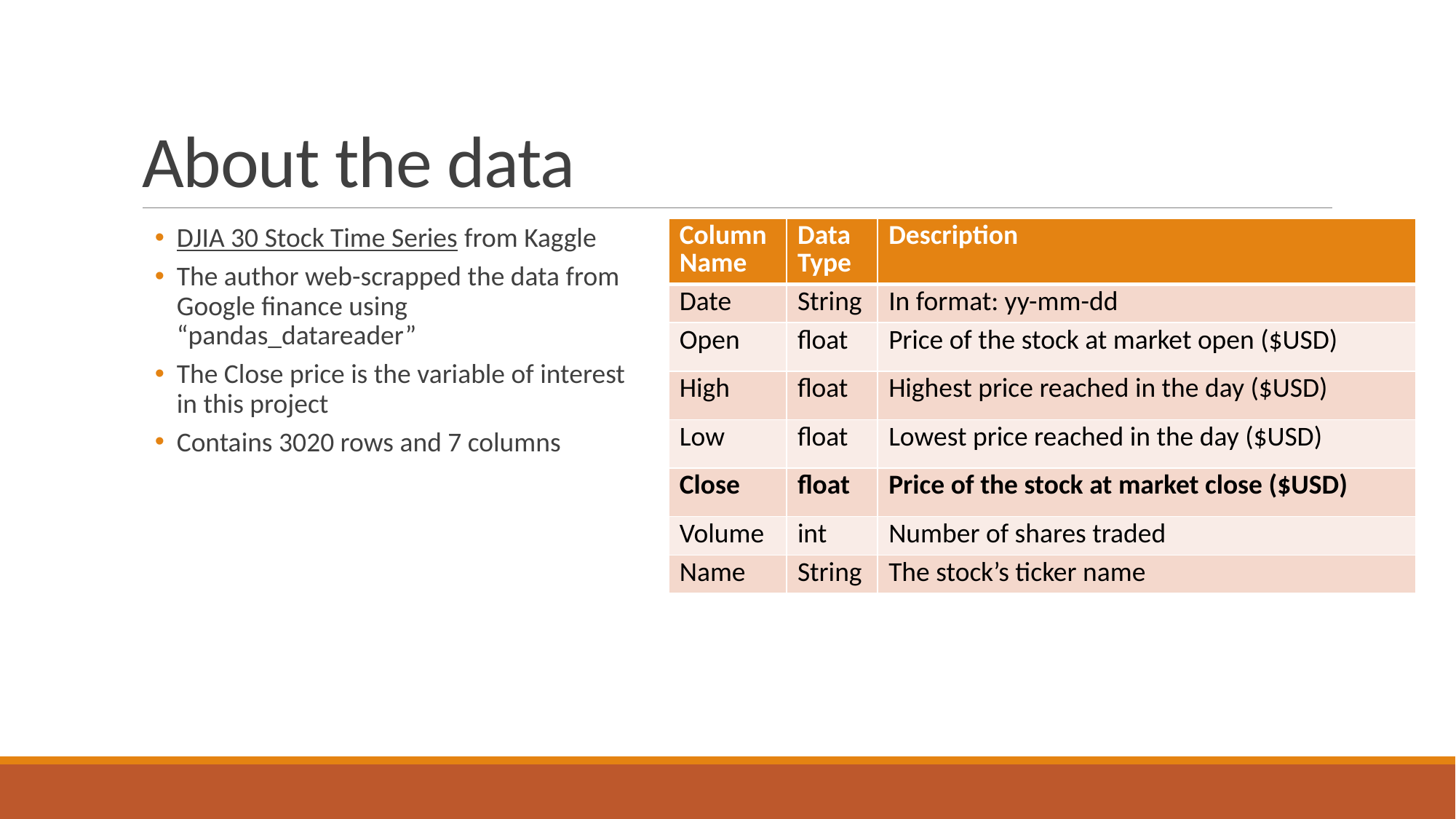

# About the data
DJIA 30 Stock Time Series from Kaggle
The author web-scrapped the data from Google finance using “pandas_datareader”
The Close price is the variable of interest in this project
Contains 3020 rows and 7 columns

| Column Name | Data Type | Description |
| --- | --- | --- |
| Date | String | In format: yy-mm-dd |
| Open | float | Price of the stock at market open ($USD) |
| High | float | Highest price reached in the day ($USD) |
| Low | float | Lowest price reached in the day ($USD) |
| Close | float | Price of the stock at market close ($USD) |
| Volume | int | Number of shares traded |
| Name | String | The stock’s ticker name |